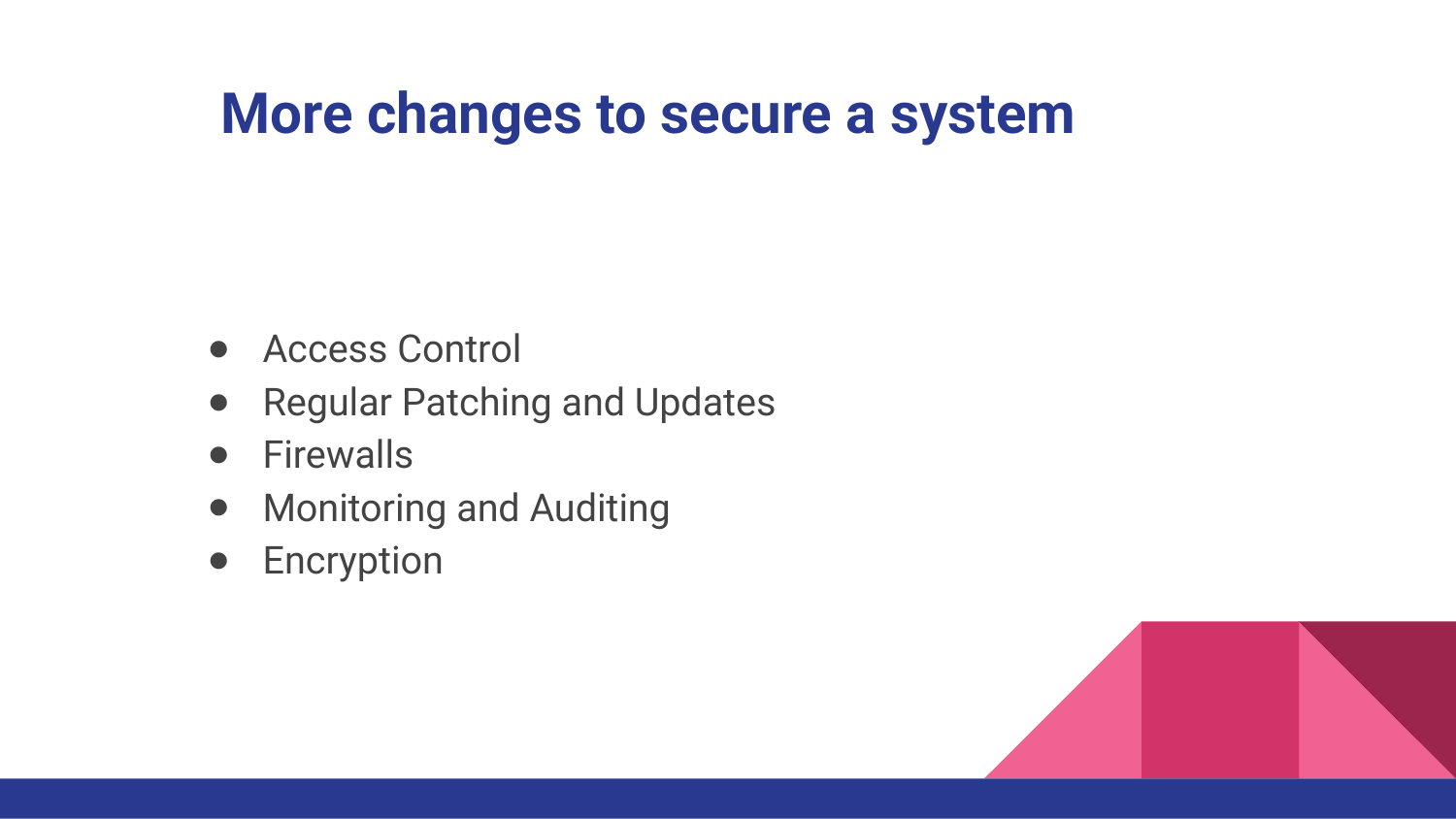

# More changes to secure a system
Access Control
Regular Patching and Updates
Firewalls
Monitoring and Auditing
Encryption